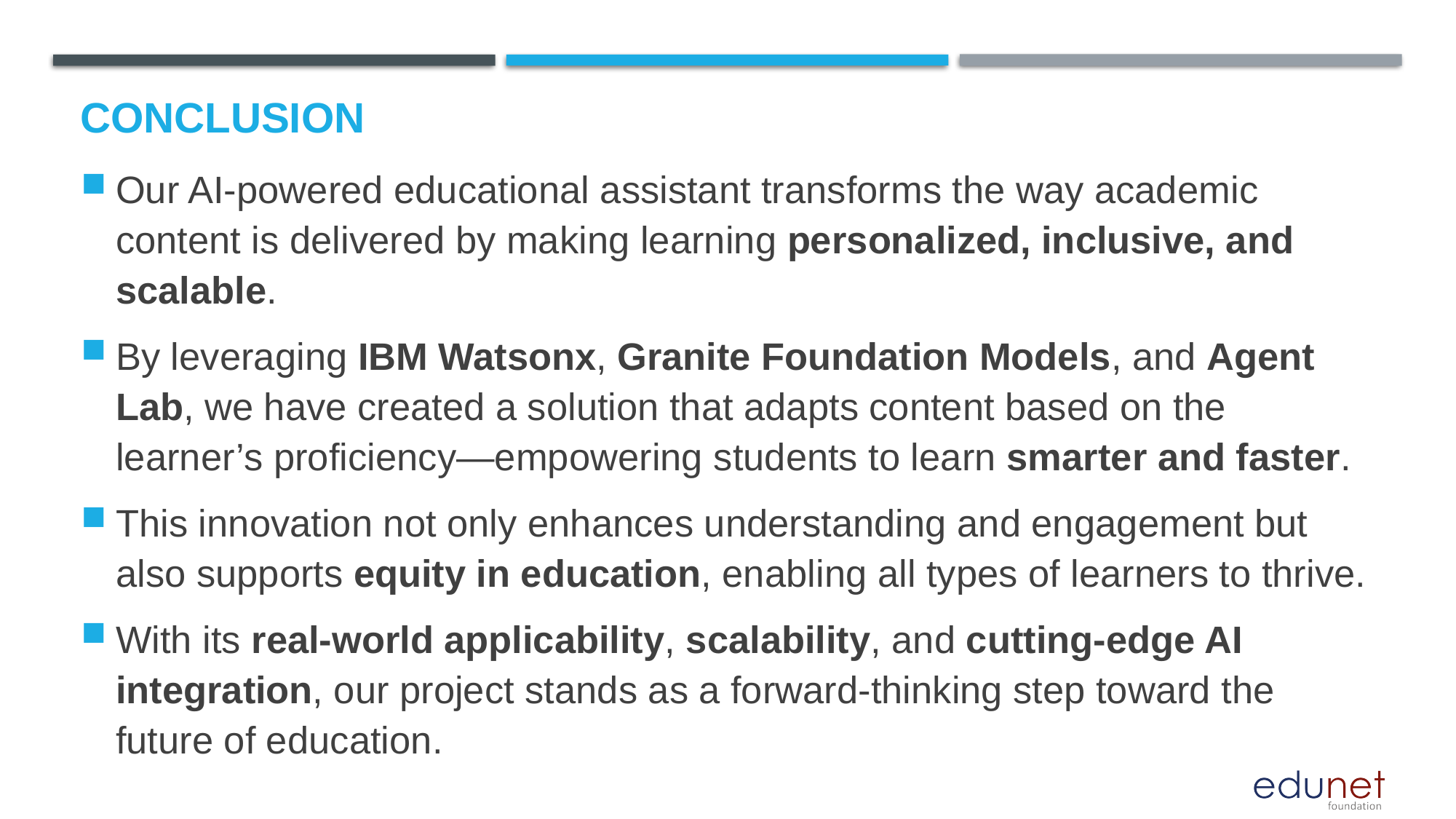

# Conclusion
Our AI-powered educational assistant transforms the way academic content is delivered by making learning personalized, inclusive, and scalable.
By leveraging IBM Watsonx, Granite Foundation Models, and Agent Lab, we have created a solution that adapts content based on the learner’s proficiency—empowering students to learn smarter and faster.
This innovation not only enhances understanding and engagement but also supports equity in education, enabling all types of learners to thrive.
With its real-world applicability, scalability, and cutting-edge AI integration, our project stands as a forward-thinking step toward the future of education.